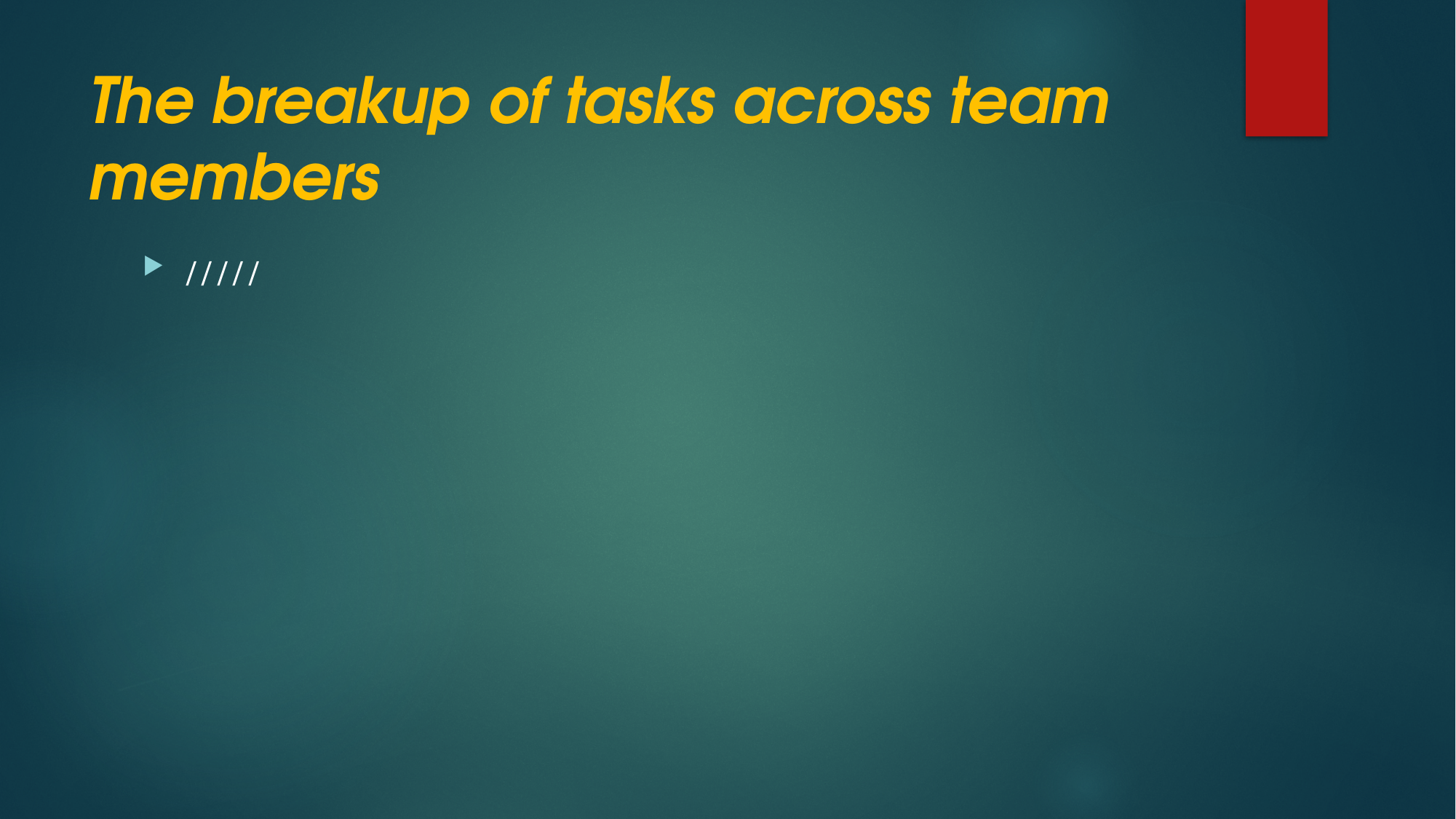

# The breakup of tasks across team members
/////